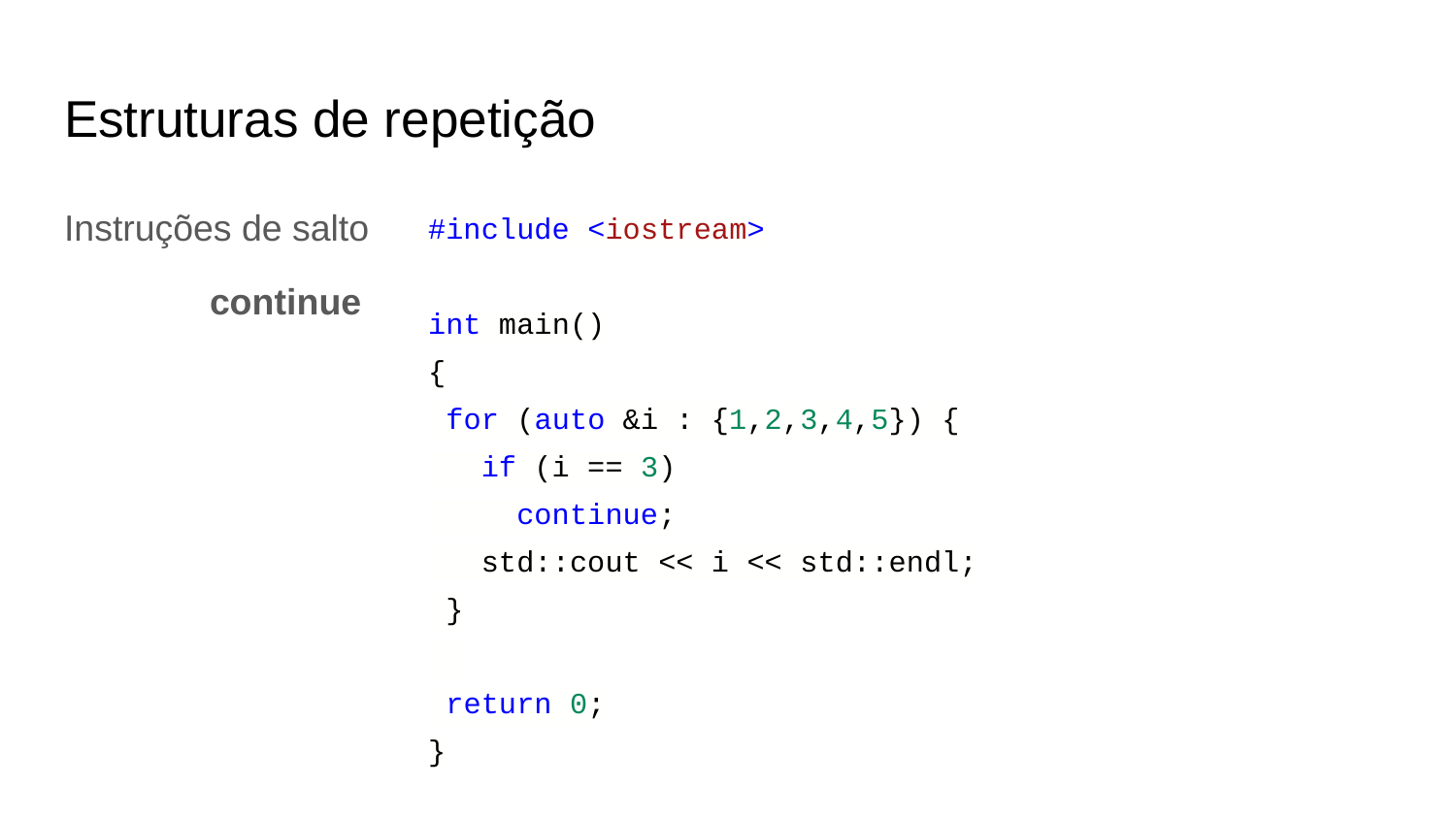

# Estruturas de repetição
Instruções de salto
	continue
#include <iostream>

int main()
{
 for (auto &i : {1,2,3,4,5}) {
   if (i == 3)
     continue;
   std::cout << i << std::endl;
 }

 return 0;
}